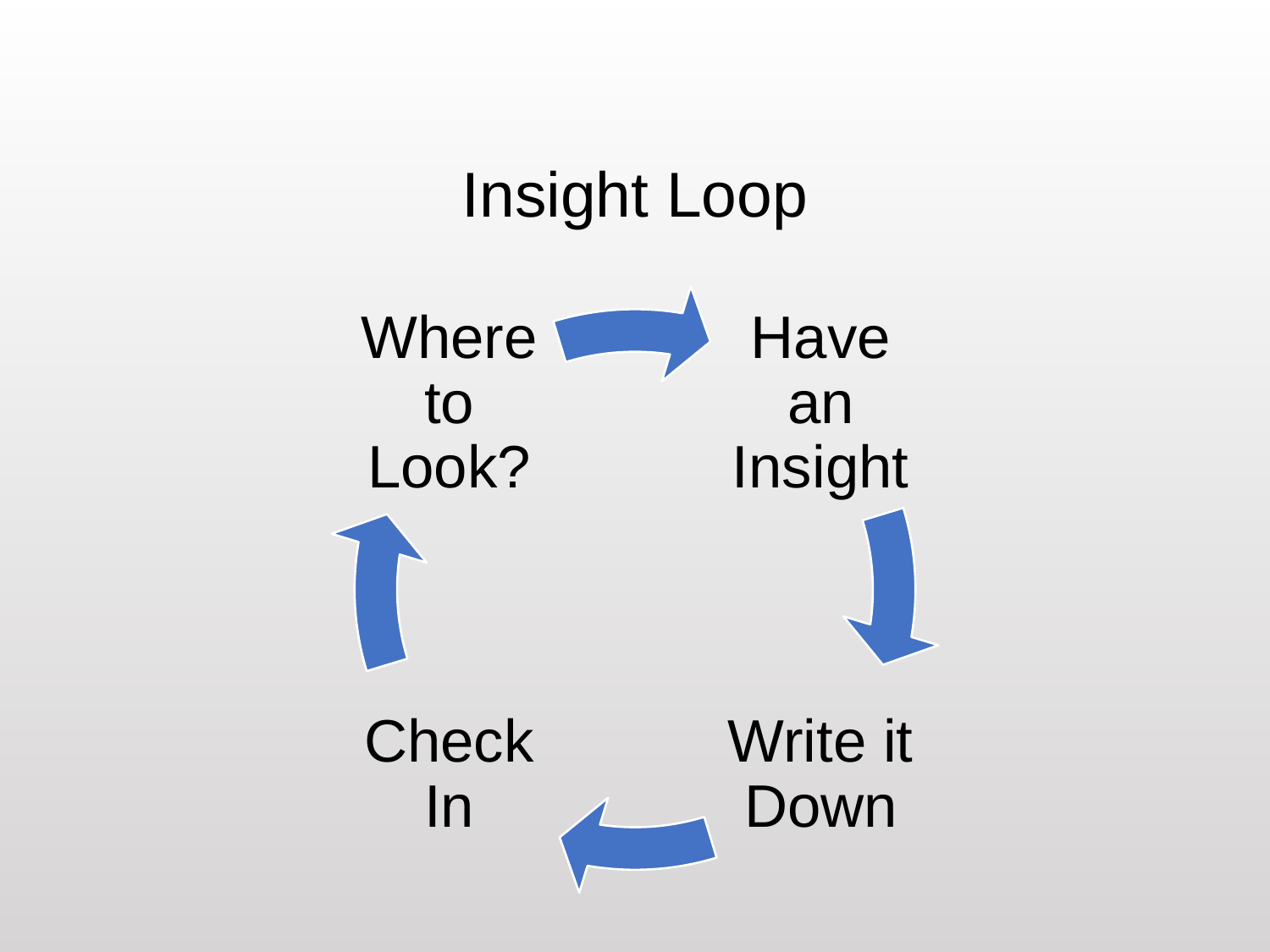

# Insight Loop
Have an Insight
Write it Down
Check In
Where to Look?